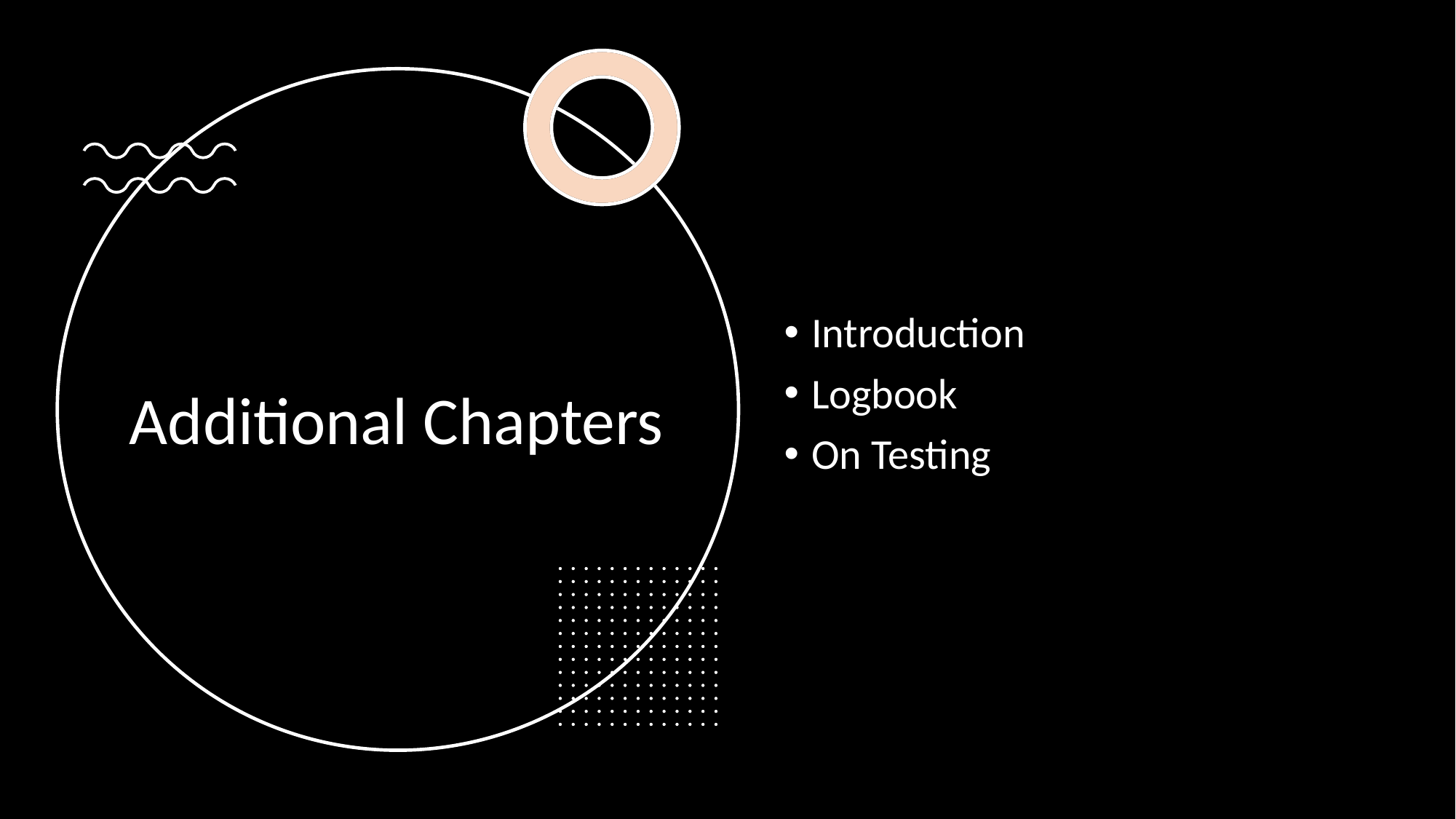

Introduction
Logbook
On Testing

# Additional Chapters